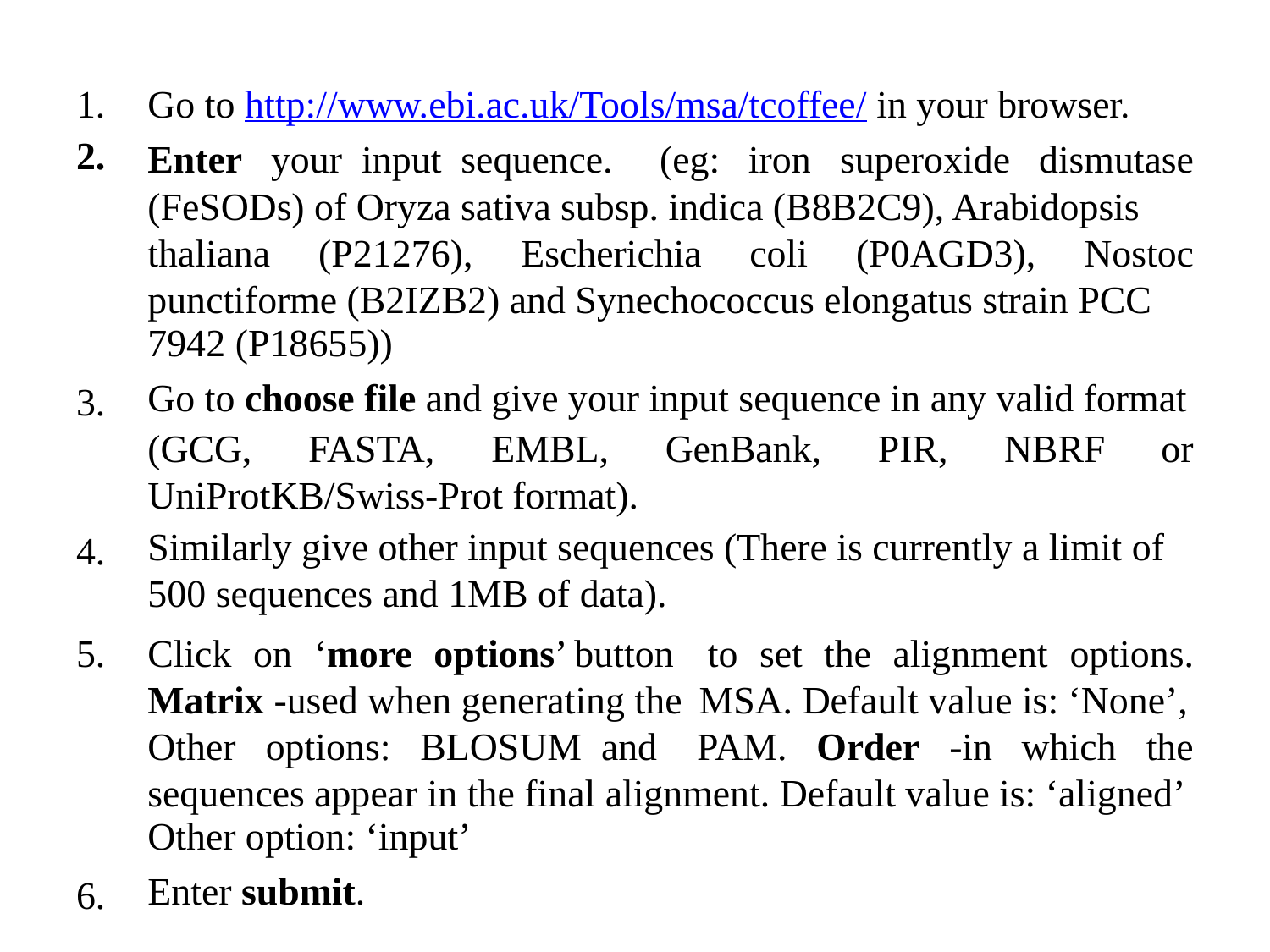

1.
2.
Go to http://www.ebi.ac.uk/Tools/msa/tcoffee/ in your browser.
Enter
your  input  sequence.
(eg:
iron
superoxide
dismutase
(FeSODs) of Oryza sativa subsp. indica (B8B2C9), Arabidopsis
thaliana
(P21276),
Escherichia
coli
(P0AGD3),
Nostoc
punctiforme (B2IZB2) and Synechococcus elongatus strain PCC
7942 (P18655))
Go to choose file and give your input sequence in any valid format
3.
(GCG,
FASTA,
EMBL,
GenBank,
PIR,
NBRF
or
UniProtKB/Swiss-Prot format).
Similarly give other input sequences (There is currently a limit of
500 sequences and 1MB of data).
4.
5.
Click
on
‘more
options’ button
to
set
the
alignment
options.
Matrix -used when generating the
MSA. Default value is: ‘None’,
Other
options:
BLOSUM  and
PAM.
Order
-in   which
the
sequences appear in the final alignment. Default value is: ‘aligned’
Other option: ‘input’
Enter submit.
6.